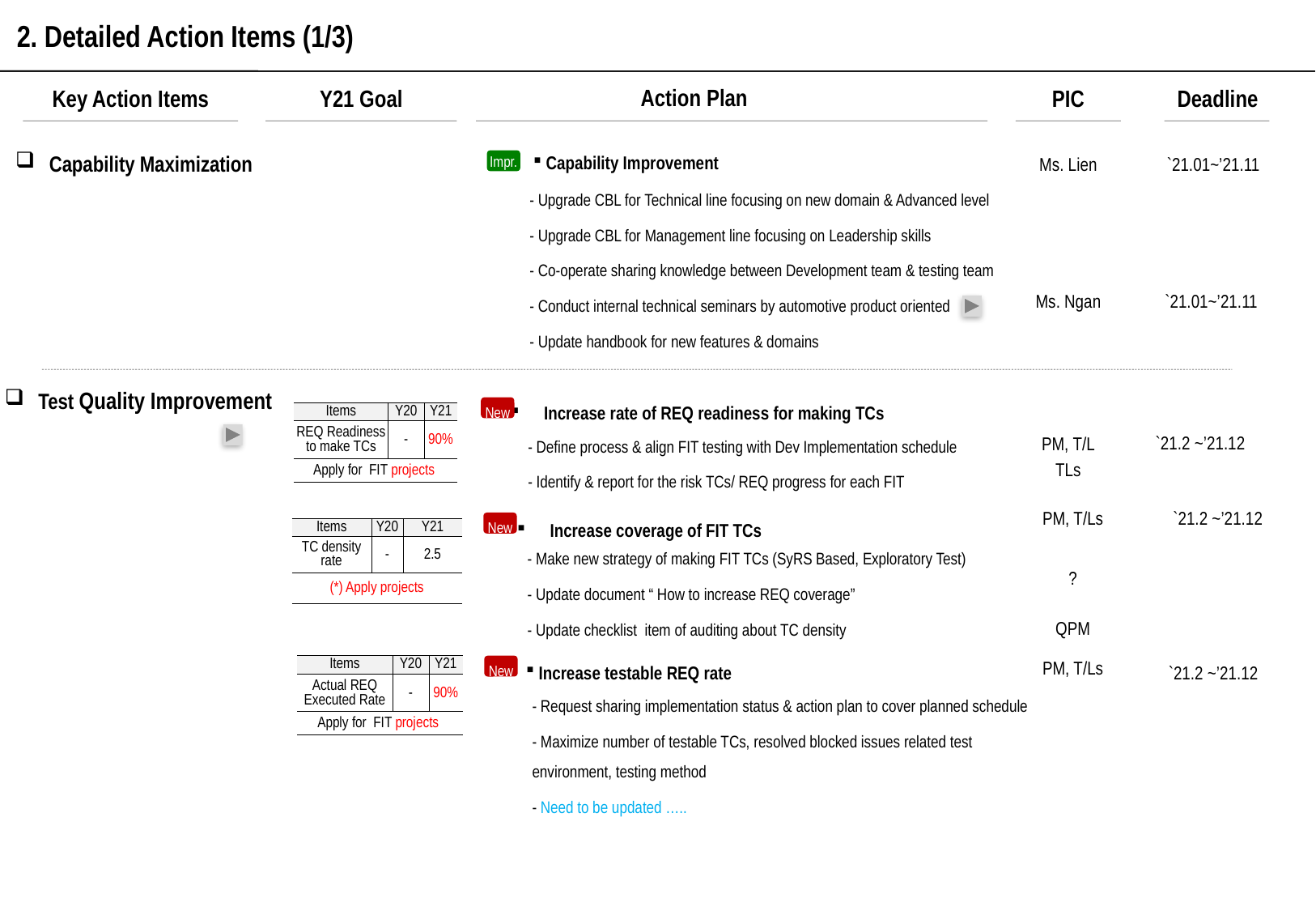

2. Detailed Action Items (1/3)
Action Plan
PIC
Key Action Items
Y21 Goal
Deadline

 Capability Improvement
Ms. Lien
`21.01~’21.11
 Capability Maximization

Impr.
- Upgrade CBL for Technical line focusing on new domain & Advanced level
- Upgrade CBL for Management line focusing on Leadership skills
- Co-operate sharing knowledge between Development team & testing team
- Conduct internal technical seminars by automotive product oriented
- Update handbook for new features & domains
Ms. Ngan
`21.01~’21.11

 Test Quality Improvement
 Increase rate of REQ readiness for making TCs

New
| Items | Y20 | Y21 |
| --- | --- | --- |
| REQ Readiness to make TCs | - | 90% |
| Apply for FIT projects |  |  |
`21.2 ~’21.12
PM, T/L

- Define process & align FIT testing with Dev Implementation schedule
- Identify & report for the risk TCs/ REQ progress for each FIT
TLs
PM, T/Ls
`21.2 ~’21.12
 Increase coverage of FIT TCs
New
| Items | Y20 | Y21 |
| --- | --- | --- |
| TC density rate | - | 2.5 |
| (\*) Apply projects |  |  |
- Make new strategy of making FIT TCs (SyRS Based, Exploratory Test)
- Update document “ How to increase REQ coverage”
- Update checklist  item of auditing about TC density
?
QPM
PM, T/Ls
`21.2 ~’21.12
 Increase testable REQ rate
| Items | Y20 | Y21 |
| --- | --- | --- |
| Actual REQ Executed Rate | - | 90% |
| Apply for FIT projects |  |  |
New
- Request sharing implementation status & action plan to cover planned schedule
- Maximize number of testable TCs, resolved blocked issues related test environment, testing method
- Need to be updated …..